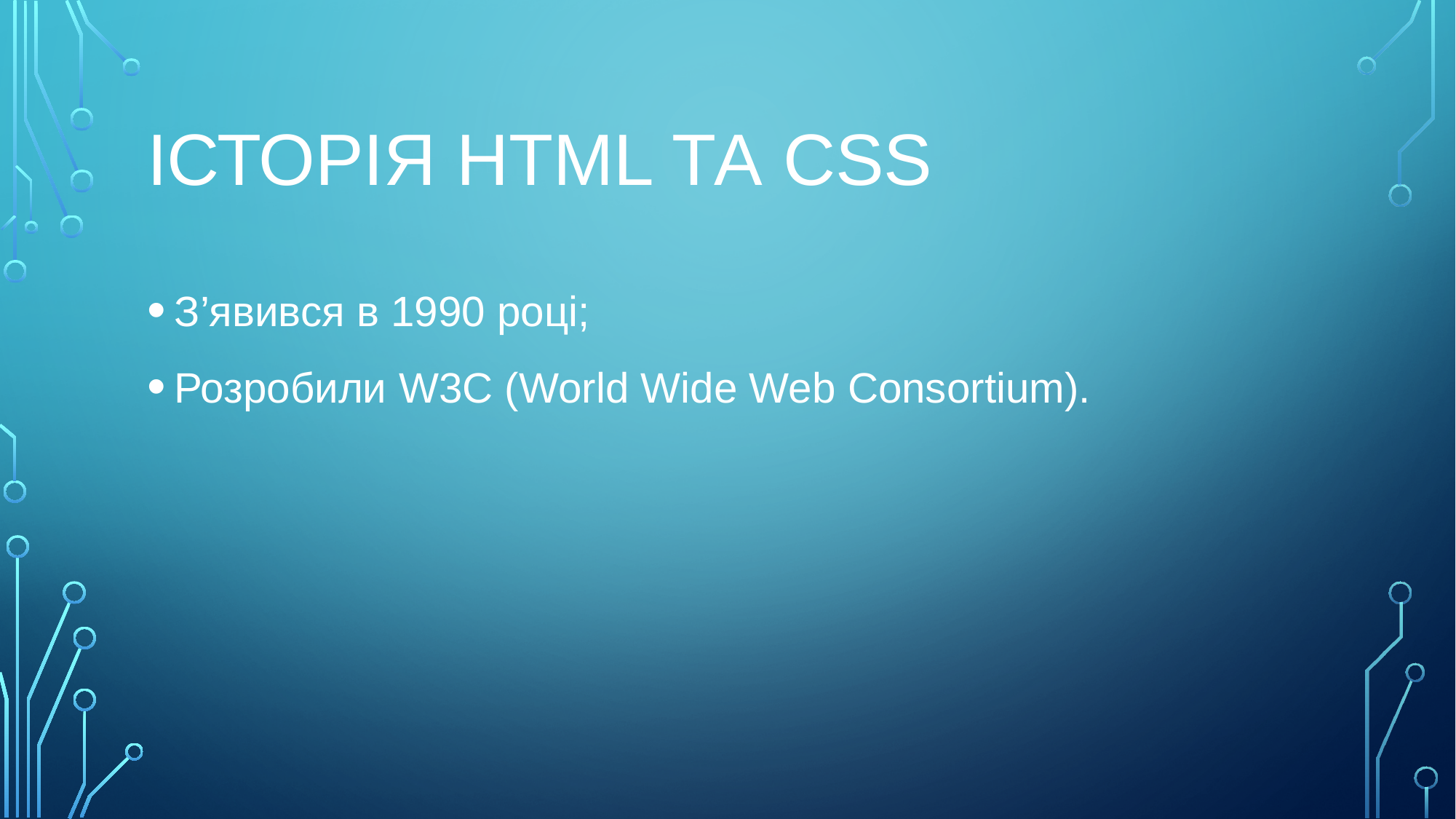

# Історія HTML та CSS
З’явився в 1990 році;
Розробили W3C (World Wide Web Consortium).